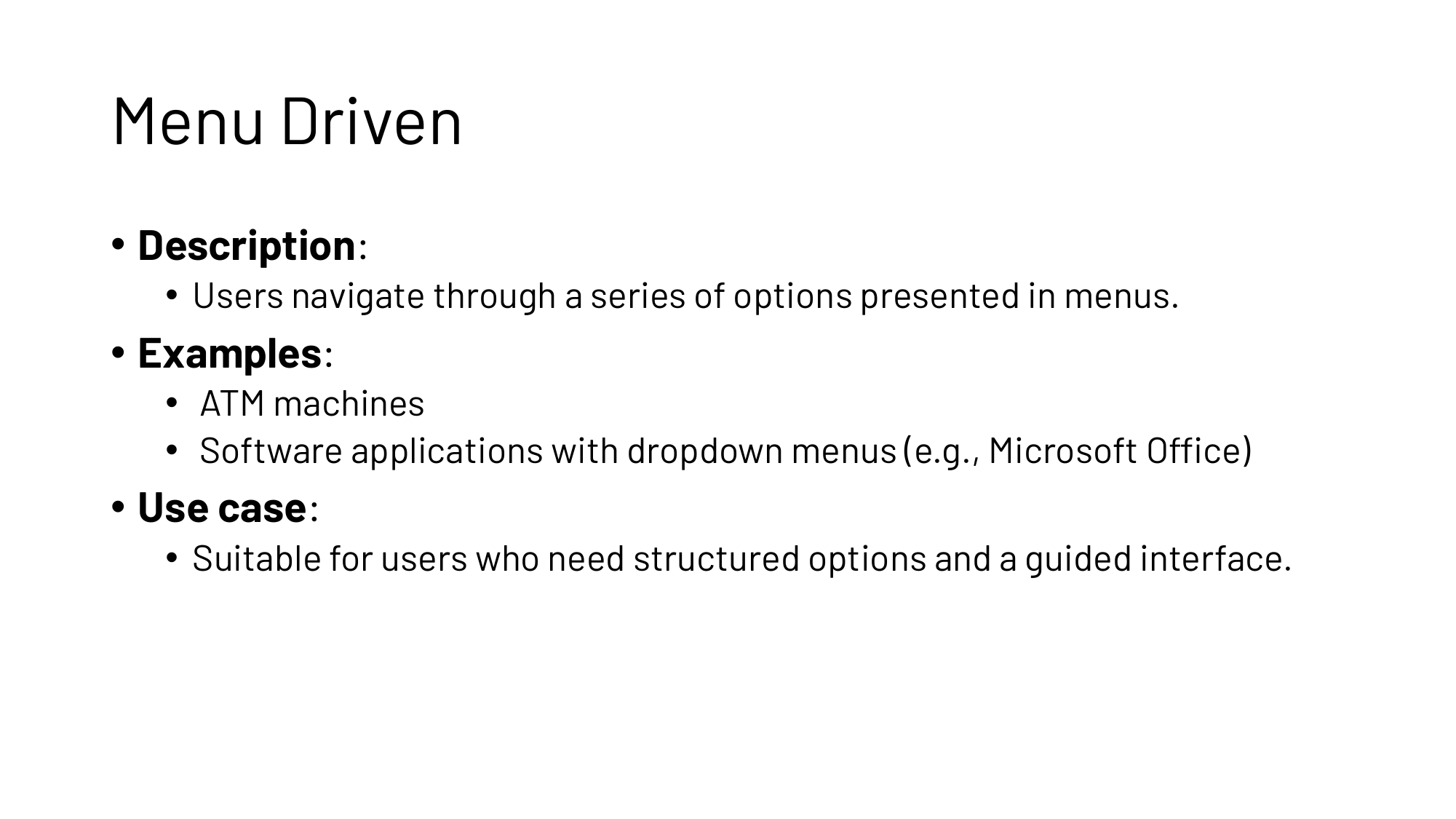

# Menu Driven
Description:
Users navigate through a series of options presented in menus.
Examples:
ATM machines
Software applications with dropdown menus (e.g., Microsoft Office)
Use case:
Suitable for users who need structured options and a guided interface.